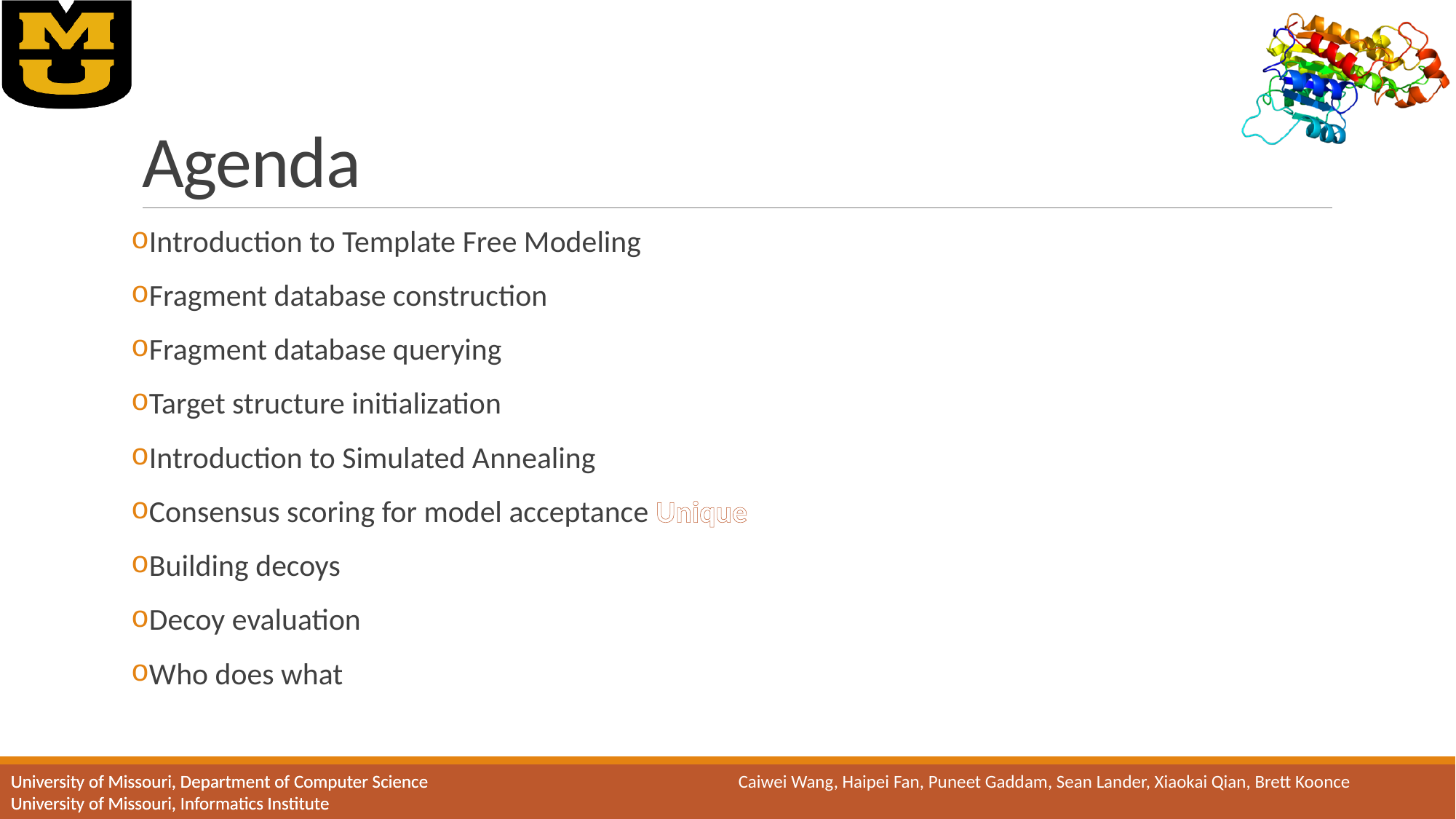

# Agenda
Introduction to Template Free Modeling
Fragment database construction
Fragment database querying
Target structure initialization
Introduction to Simulated Annealing
Consensus scoring for model acceptance Unique
Building decoys
Decoy evaluation
Who does what